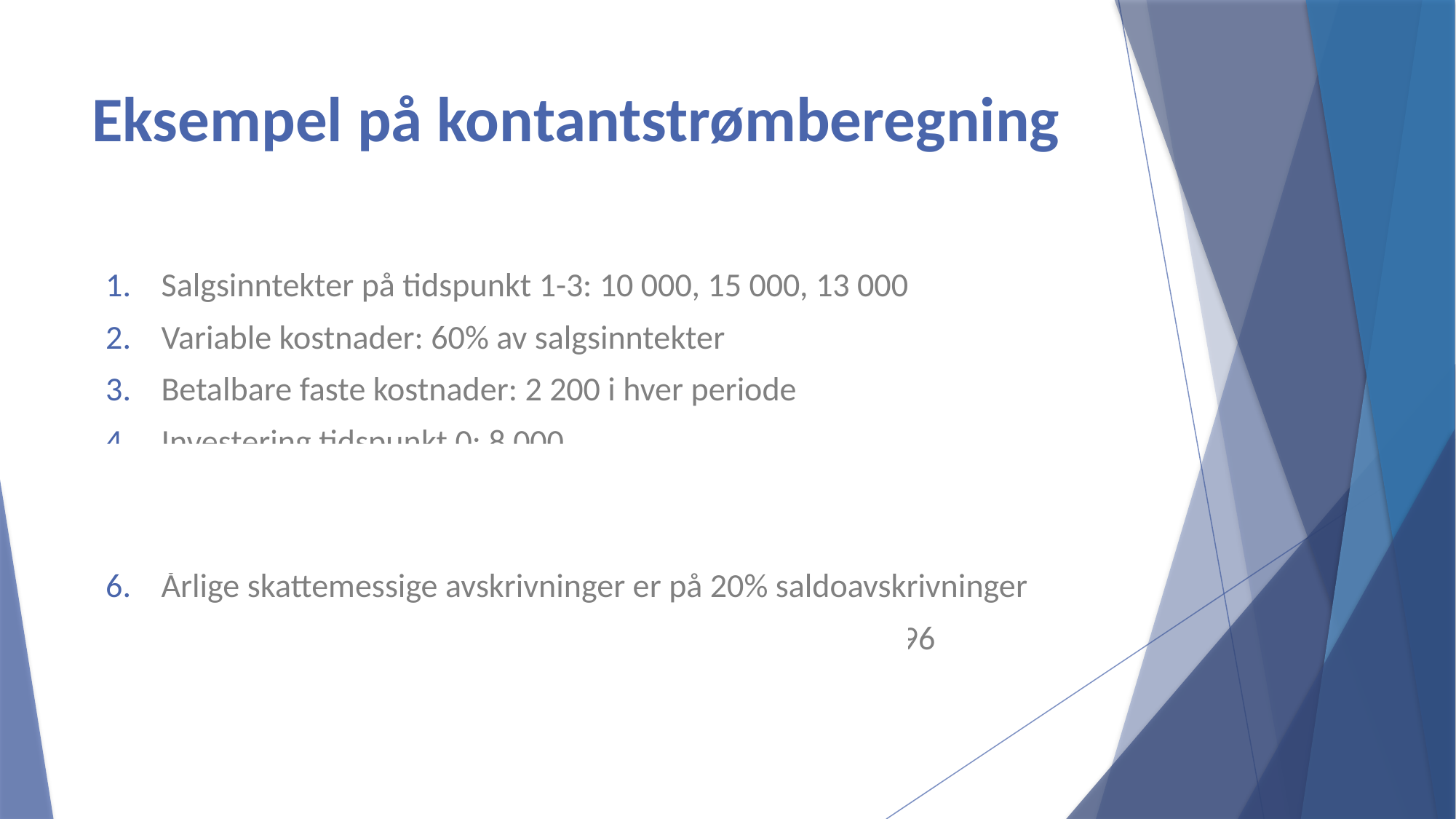

# Eksempel på kontantstrømberegning
Salgsinntekter på tidspunkt 1-3: 10 000, 15 000, 13 000
Variable kostnader: 60% av salgsinntekter
Betalbare faste kostnader: 2 200 i hver periode
Investering tidspunkt 0: 8 000
Arbeidskapitalbehov: 15% av periodens salg, tilgjengelig ved begynnelsen av perioden. For å dekke kundefordringer og lagerhold.
Årlige skattemessige avskrivninger er på 20% saldoavskrivninger
Antatt restverdi på investeringen er på tidspunkt 3: 5 096
Skattesats: 27%